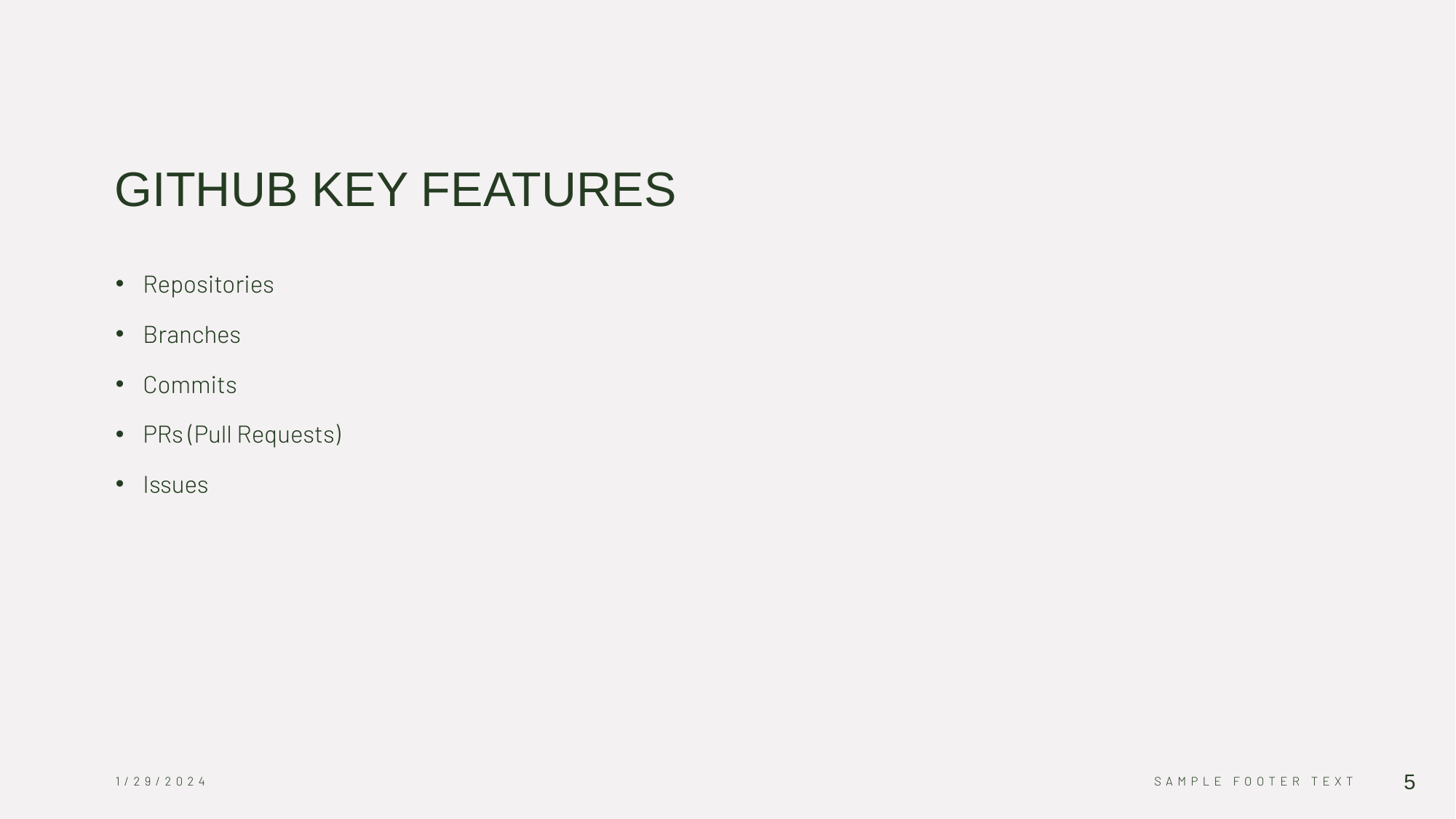

# GITHUB KEY FEATURES
Repositories
Branches
Commits
PRs (Pull Requests)
Issues
1/29/2024
Sample Footer Text
5